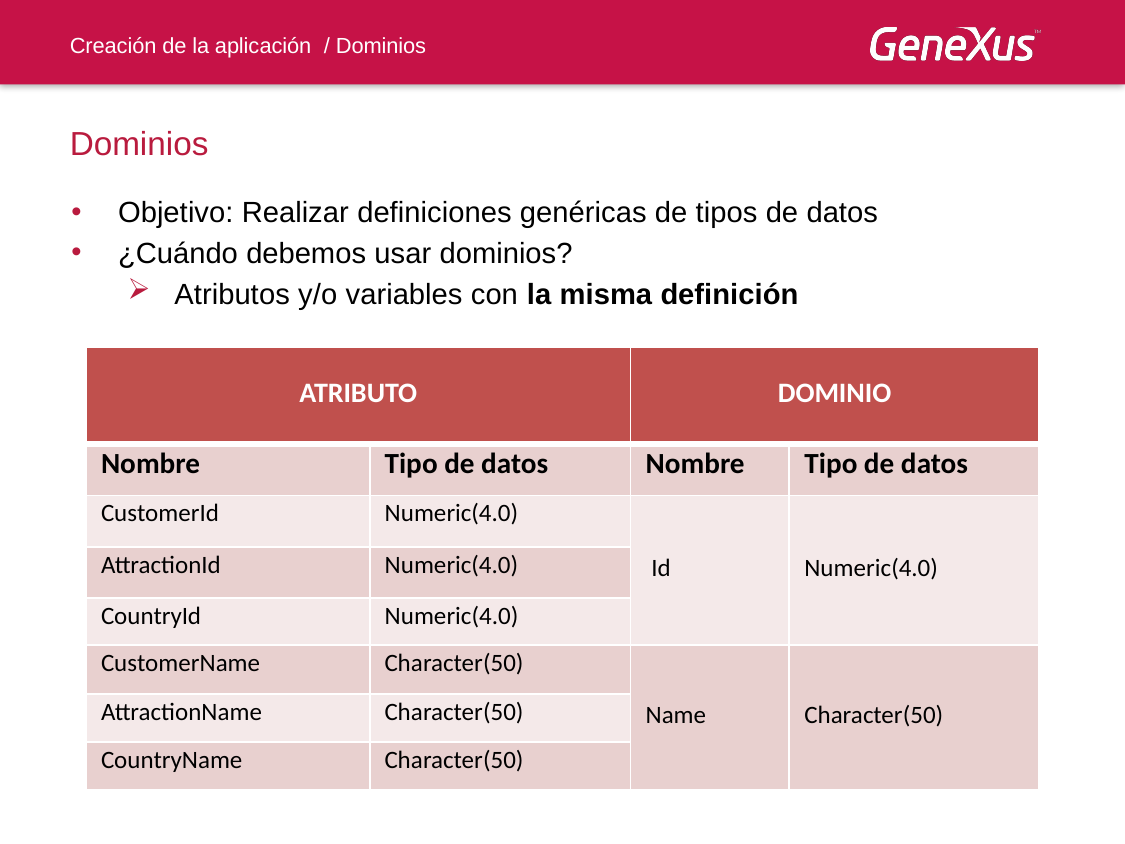

Creación de la aplicación
/ Dominios
# Dominios
Objetivo: Realizar definiciones genéricas de tipos de datos
¿Cuándo debemos usar dominios?
Atributos y/o variables con la misma definición

| ATRIBUTO |  | DOMINIO |  |
| --- | --- | --- | --- |
| Nombre | Tipo de datos | Nombre | Tipo de datos |
| CustomerId | Numeric(4.0) | Id | Numeric(4.0) |
| AttractionId | Numeric(4.0) |  |  |
| CountryId | Numeric(4.0) |  |  |
| CustomerName | Character(50) | Name | Character(50) |
| AttractionName | Character(50) |  |  |
| CountryName | Character(50) |  |  |